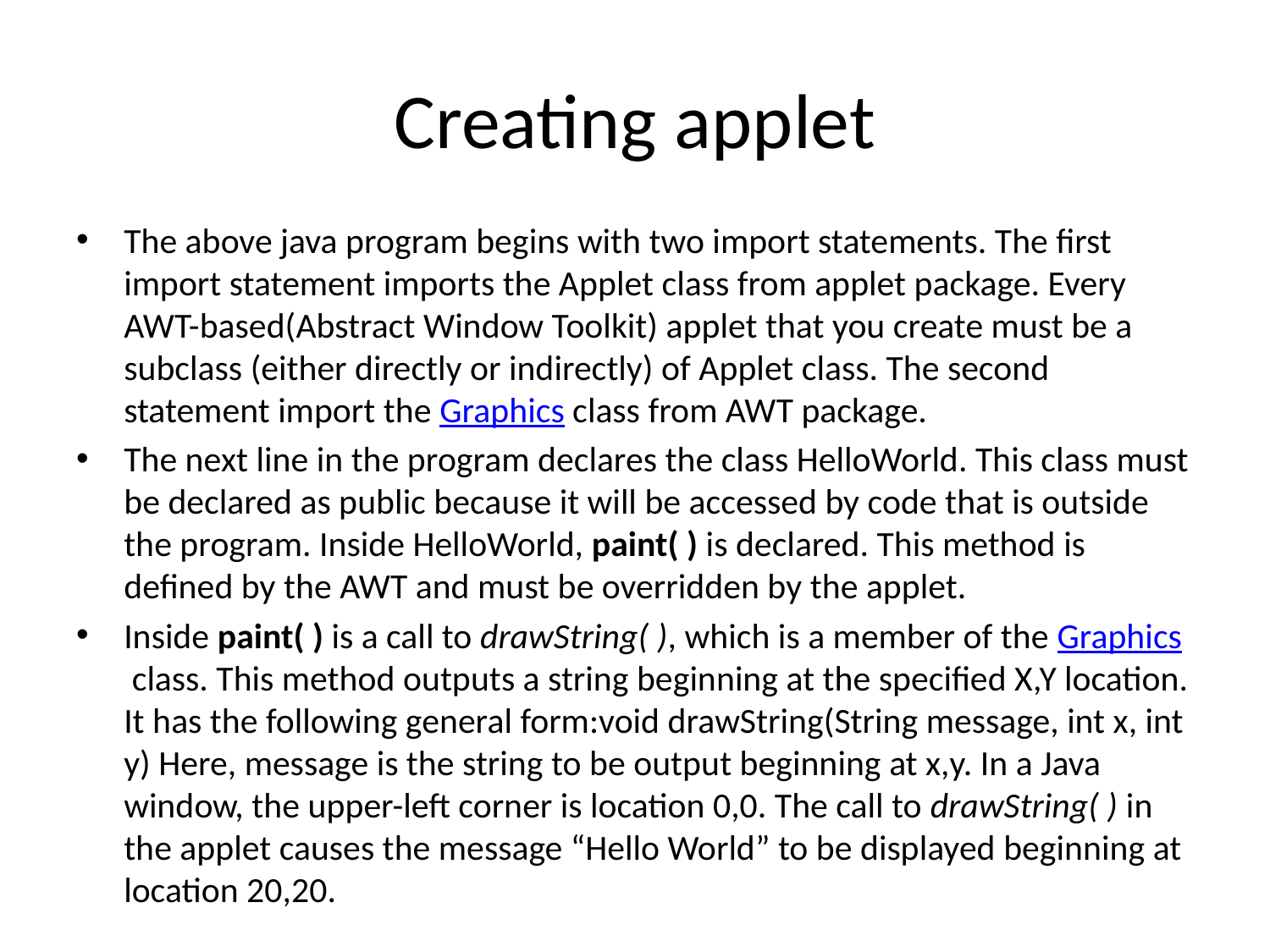

# Creating applet
The above java program begins with two import statements. The first import statement imports the Applet class from applet package. Every AWT-based(Abstract Window Toolkit) applet that you create must be a subclass (either directly or indirectly) of Applet class. The second statement import the Graphics class from AWT package.
The next line in the program declares the class HelloWorld. This class must be declared as public because it will be accessed by code that is outside the program. Inside HelloWorld, paint( ) is declared. This method is defined by the AWT and must be overridden by the applet.
Inside paint( ) is a call to drawString( ), which is a member of the Graphics class. This method outputs a string beginning at the specified X,Y location. It has the following general form:void drawString(String message, int x, int y) Here, message is the string to be output beginning at x,y. In a Java window, the upper-left corner is location 0,0. The call to drawString( ) in the applet causes the message “Hello World” to be displayed beginning at location 20,20.